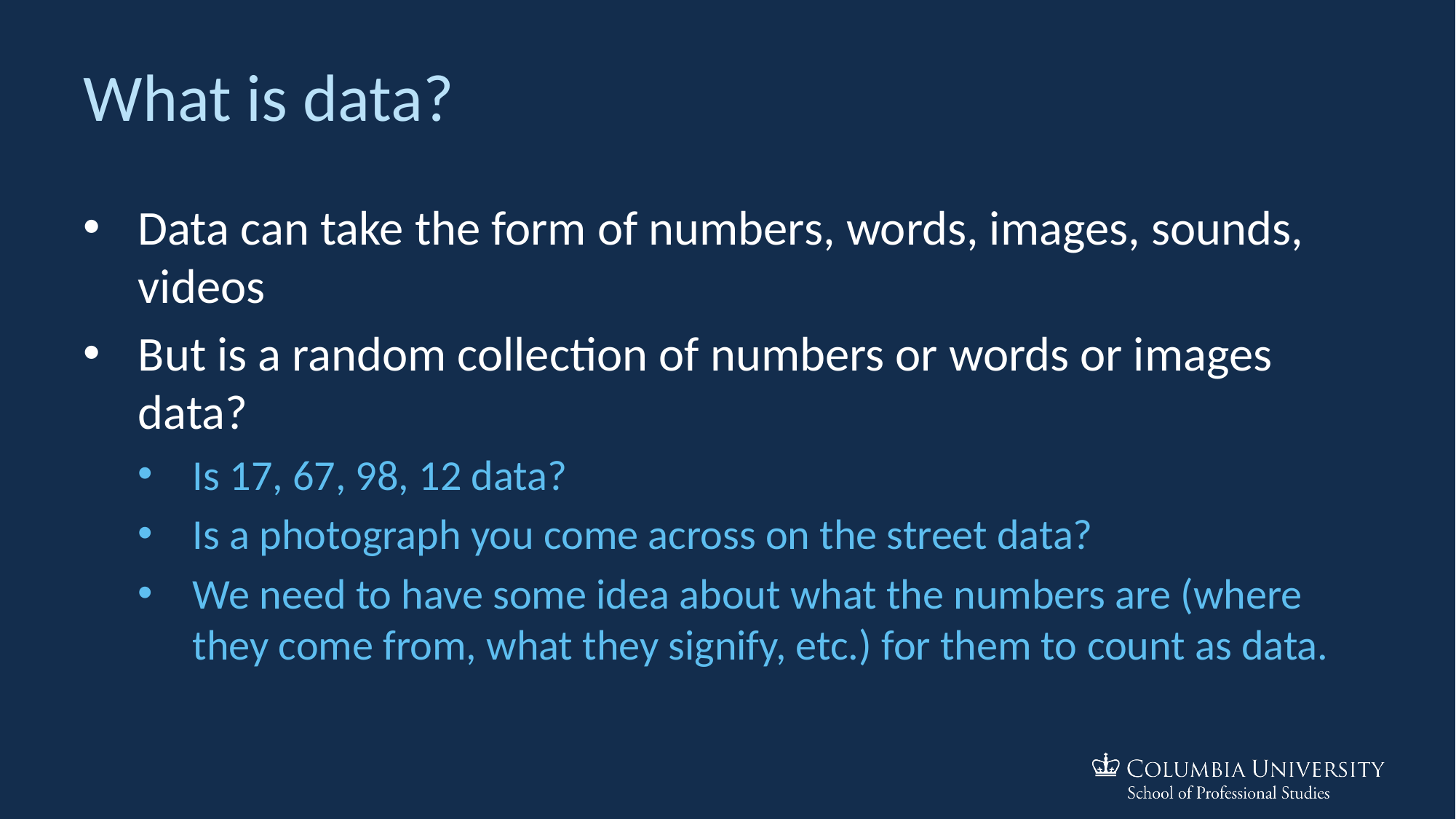

# What is data?
Data can take the form of numbers, words, images, sounds, videos
But is a random collection of numbers or words or images data?
Is 17, 67, 98, 12 data?
Is a photograph you come across on the street data?
We need to have some idea about what the numbers are (where they come from, what they signify, etc.) for them to count as data.